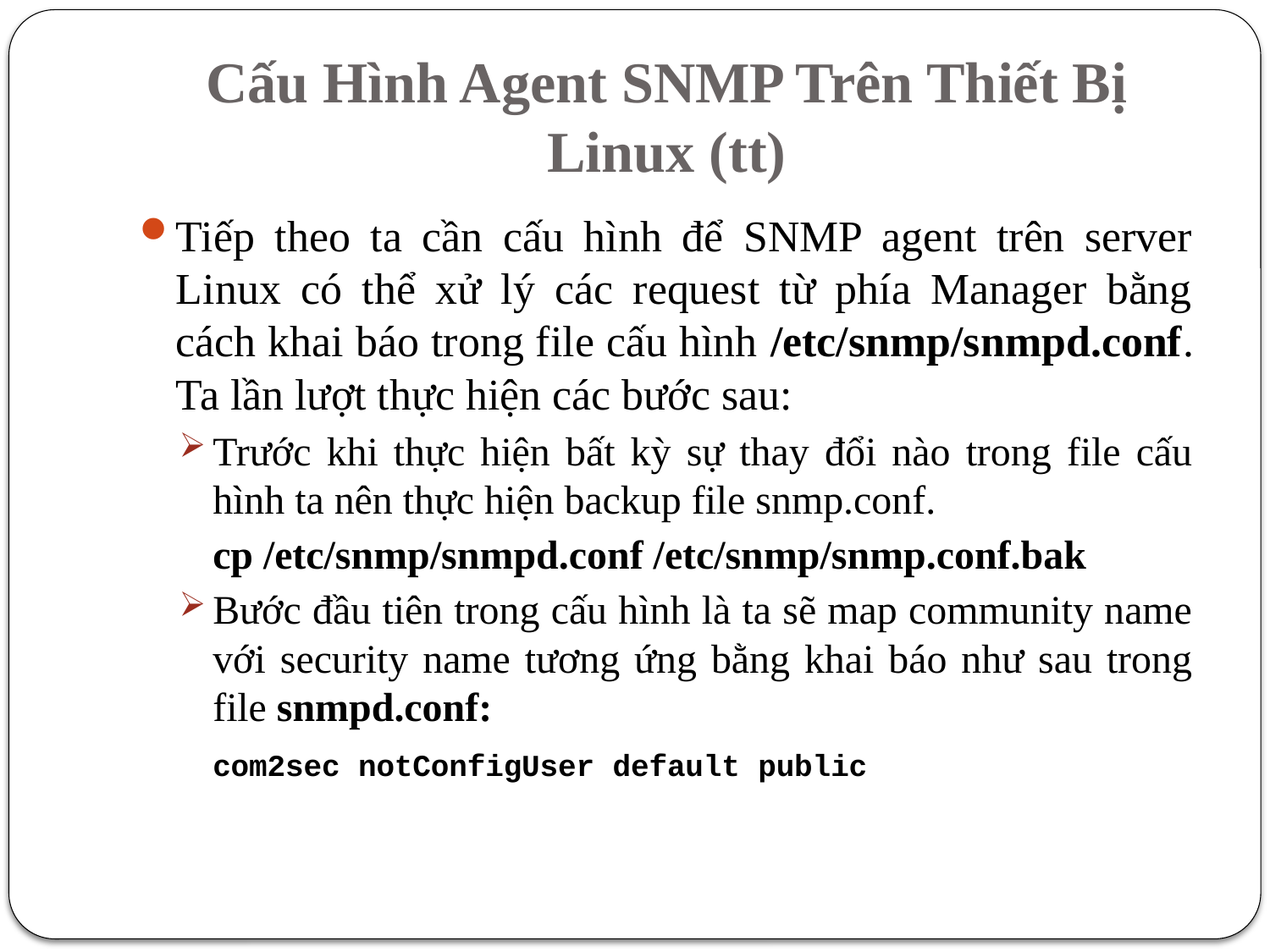

# Cấu Hình Agent SNMP Trên Thiết Bị Linux (tt)
Tiếp theo ta cần cấu hình để SNMP agent trên server Linux có thể xử lý các request từ phía Manager bằng cách khai báo trong file cấu hình /etc/snmp/snmpd.conf. Ta lần lượt thực hiện các bước sau:
Trước khi thực hiện bất kỳ sự thay đổi nào trong file cấu hình ta nên thực hiện backup file snmp.conf.
		cp /etc/snmp/snmpd.conf /etc/snmp/snmp.conf.bak
Bước đầu tiên trong cấu hình là ta sẽ map community name với security name tương ứng bằng khai báo như sau trong file snmpd.conf:
		com2sec notConfigUser default public